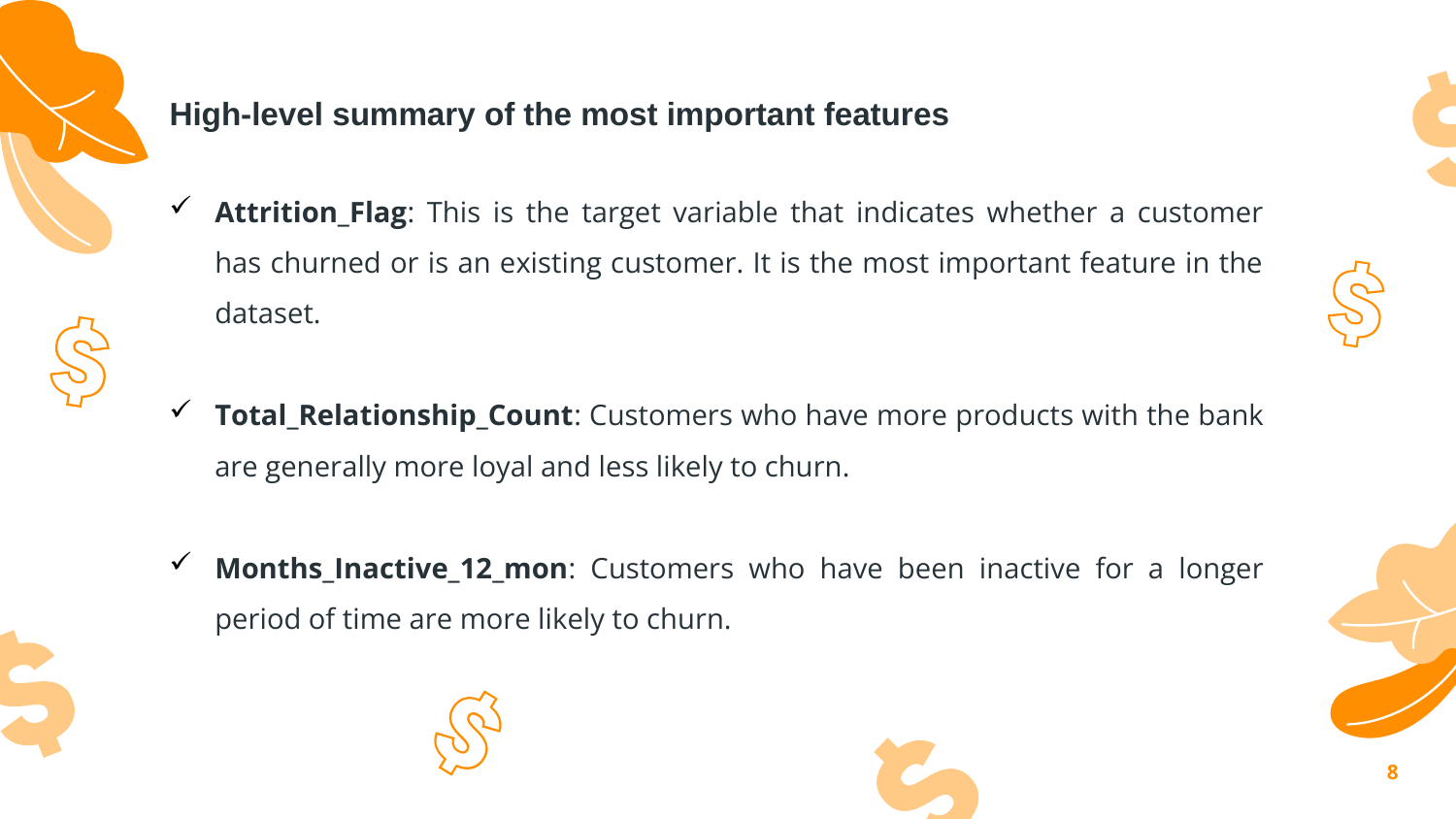

# High-level summary of the most important features
Attrition_Flag: This is the target variable that indicates whether a customer has churned or is an existing customer. It is the most important feature in the dataset.

Total_Relationship_Count: Customers who have more products with the bank are generally more loyal and less likely to churn.

Months_Inactive_12_mon: Customers who have been inactive for a longer period of time are more likely to churn.

8